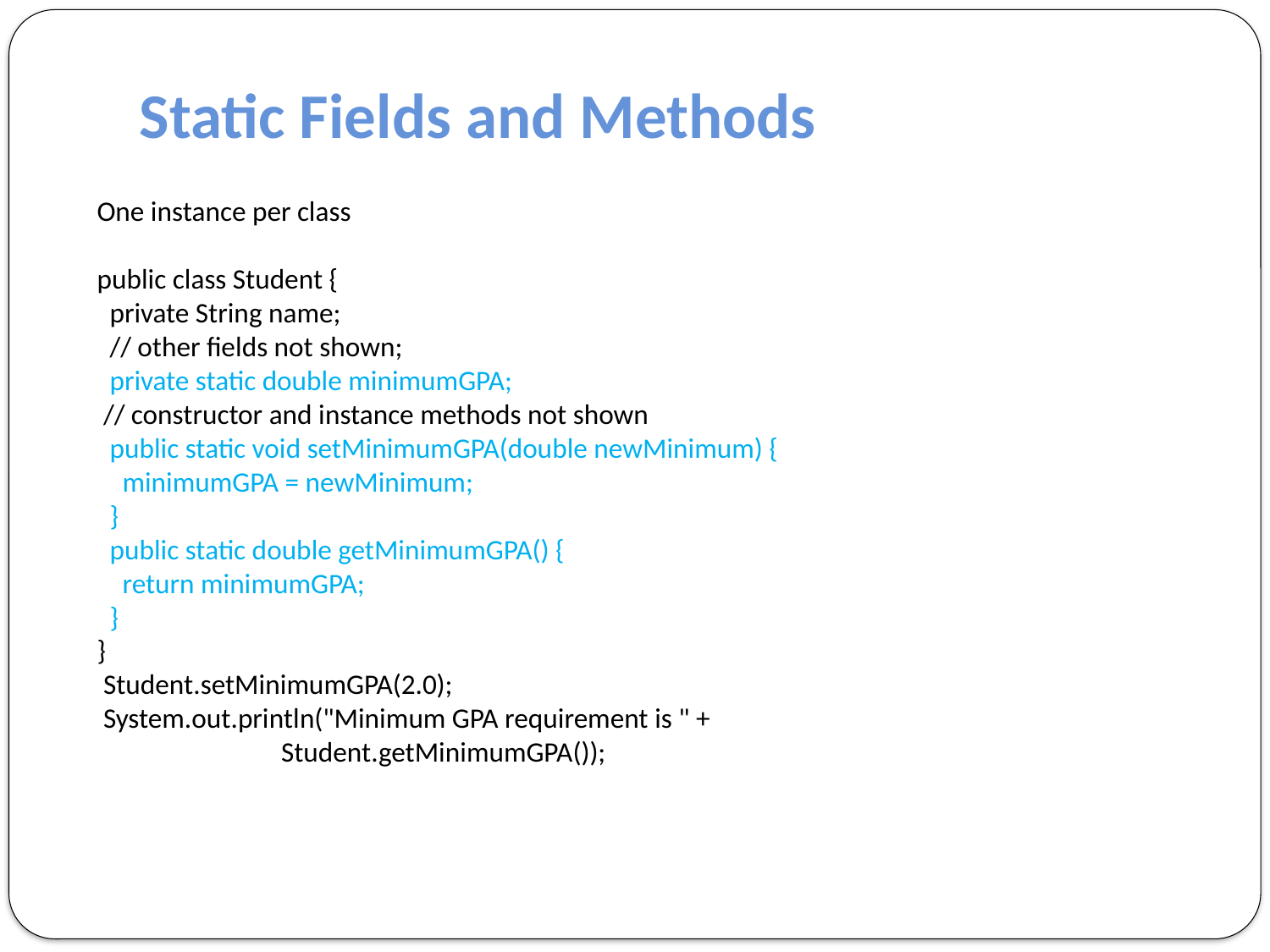

Static Fields and Methods
One instance per class

public class Student {
  private String name;
  // other fields not shown;
  private static double minimumGPA;
 // constructor and instance methods not shown
  public static void setMinimumGPA(double newMinimum) {
    minimumGPA = newMinimum;
  }
  public static double getMinimumGPA() {
    return minimumGPA;
  }
}
 Student.setMinimumGPA(2.0);
 System.out.println("Minimum GPA requirement is " +
                             Student.getMinimumGPA());